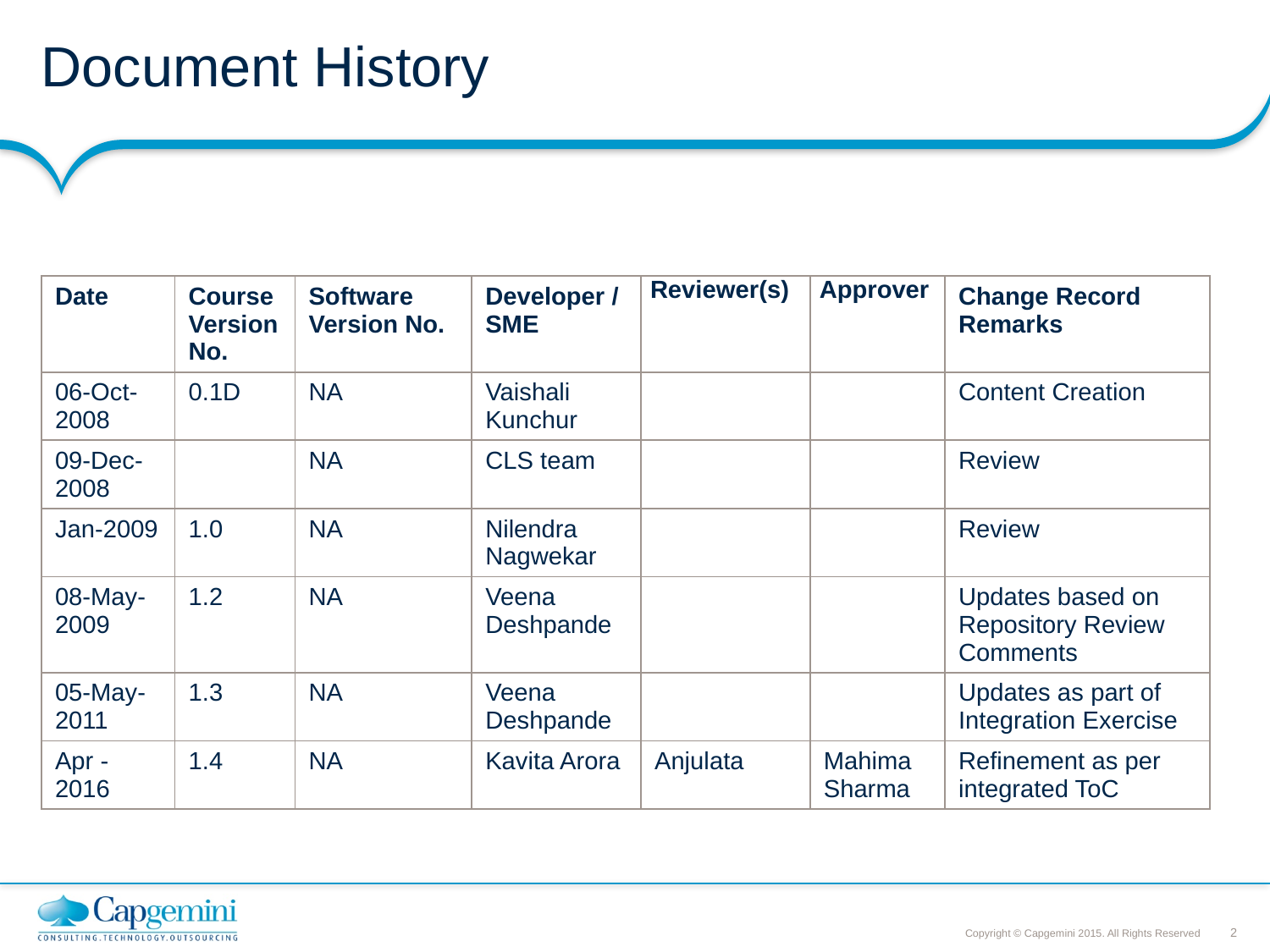

# Document History
| Date | Course Version No. | Software Version No. | Developer / SME | Reviewer(s) | Approver | Change Record Remarks |
| --- | --- | --- | --- | --- | --- | --- |
| 06-Oct-2008 | 0.1D | NA | Vaishali Kunchur |  |  | Content Creation |
| 09-Dec-2008 |  | NA | CLS team |  |  | Review |
| Jan-2009 | 1.0 | NA | Nilendra Nagwekar |  |  | Review |
| 08-May-2009 | 1.2 | NA | Veena Deshpande |  |  | Updates based on Repository Review Comments |
| 05-May-2011 | 1.3 | NA | Veena Deshpande |  |  | Updates as part of Integration Exercise |
| Apr - 2016 | 1.4 | NA | Kavita Arora | Anjulata | Mahima Sharma | Refinement as per integrated ToC |